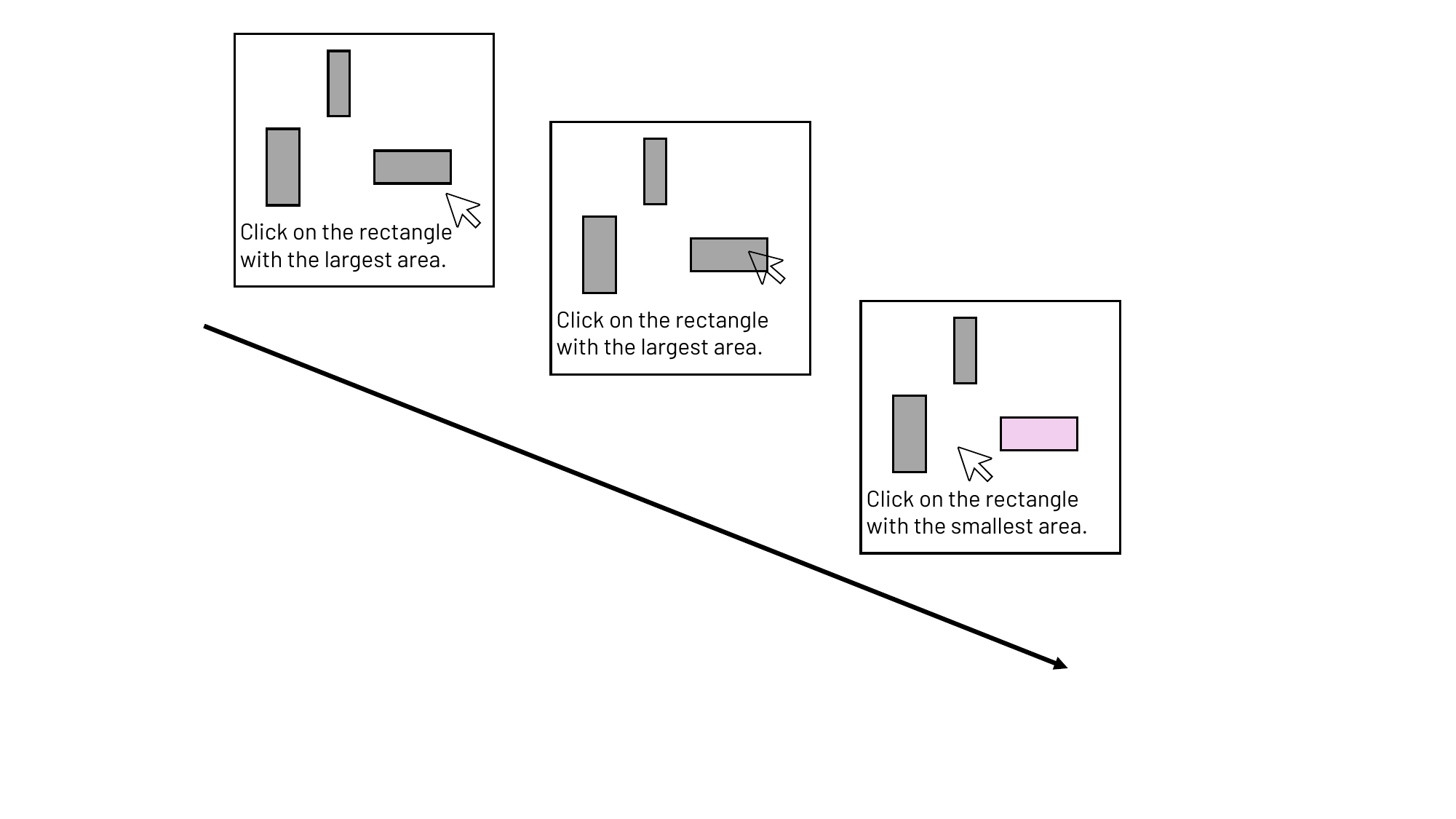

Click on the rectangle with the largest area.

Click on the rectangle with the largest area.

Click on the rectangle with the smallest area.